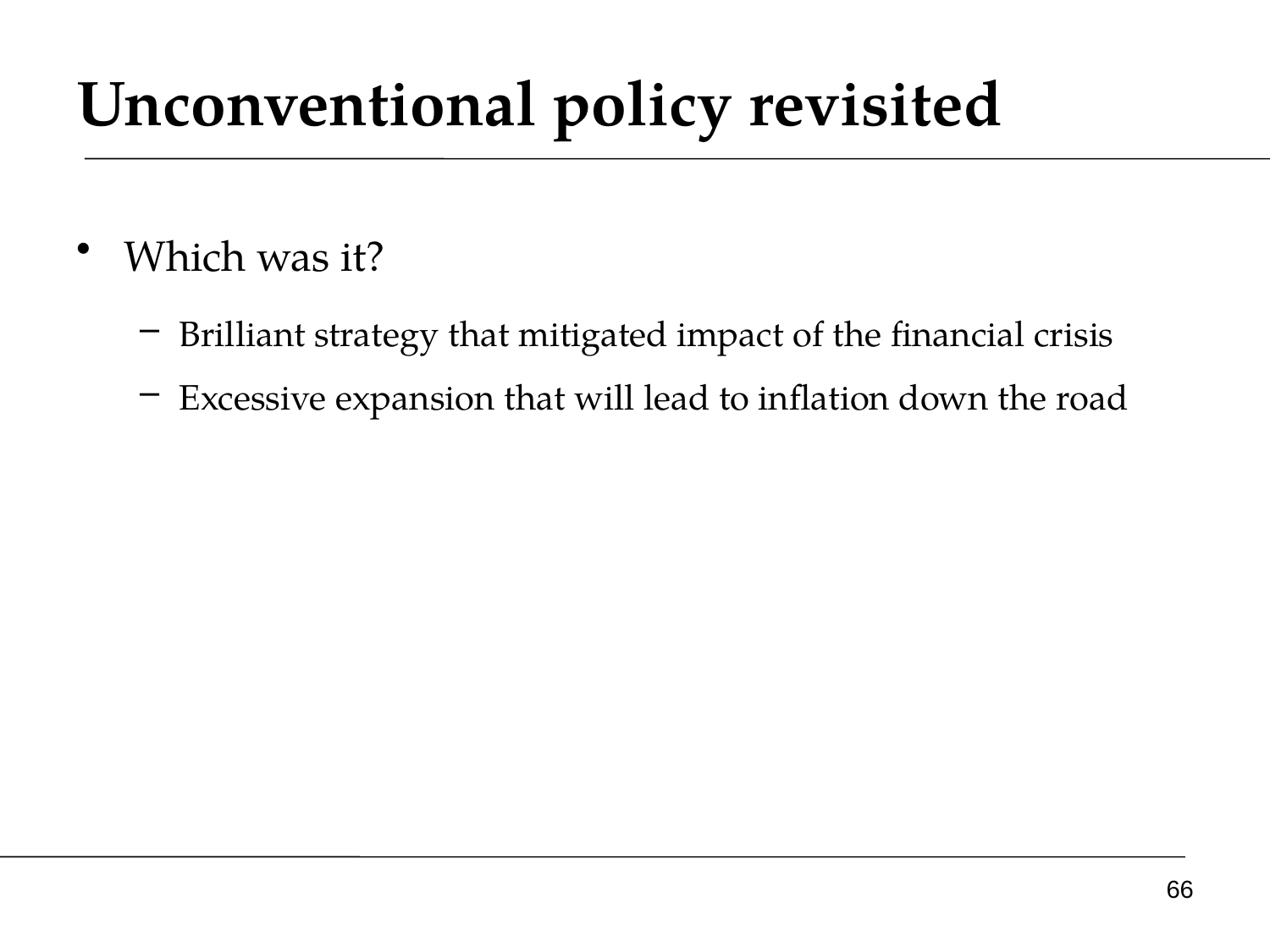

# Unconventional policy revisited
Which was it?
Brilliant strategy that mitigated impact of the financial crisis
Excessive expansion that will lead to inflation down the road
66